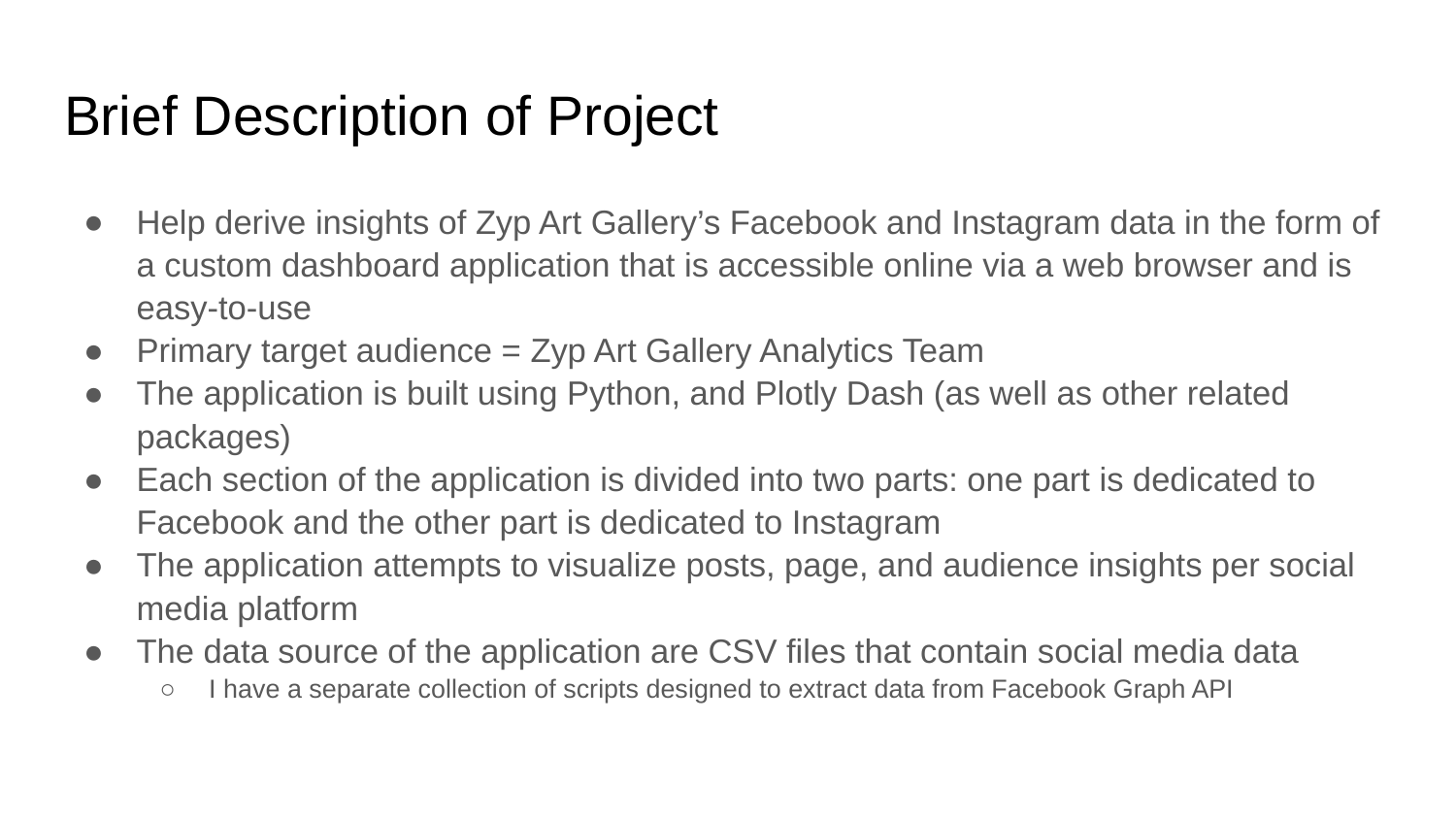

# Brief Description of Project
Help derive insights of Zyp Art Gallery’s Facebook and Instagram data in the form of a custom dashboard application that is accessible online via a web browser and is easy-to-use
Primary target audience = Zyp Art Gallery Analytics Team
The application is built using Python, and Plotly Dash (as well as other related packages)
Each section of the application is divided into two parts: one part is dedicated to Facebook and the other part is dedicated to Instagram
The application attempts to visualize posts, page, and audience insights per social media platform
The data source of the application are CSV files that contain social media data
I have a separate collection of scripts designed to extract data from Facebook Graph API